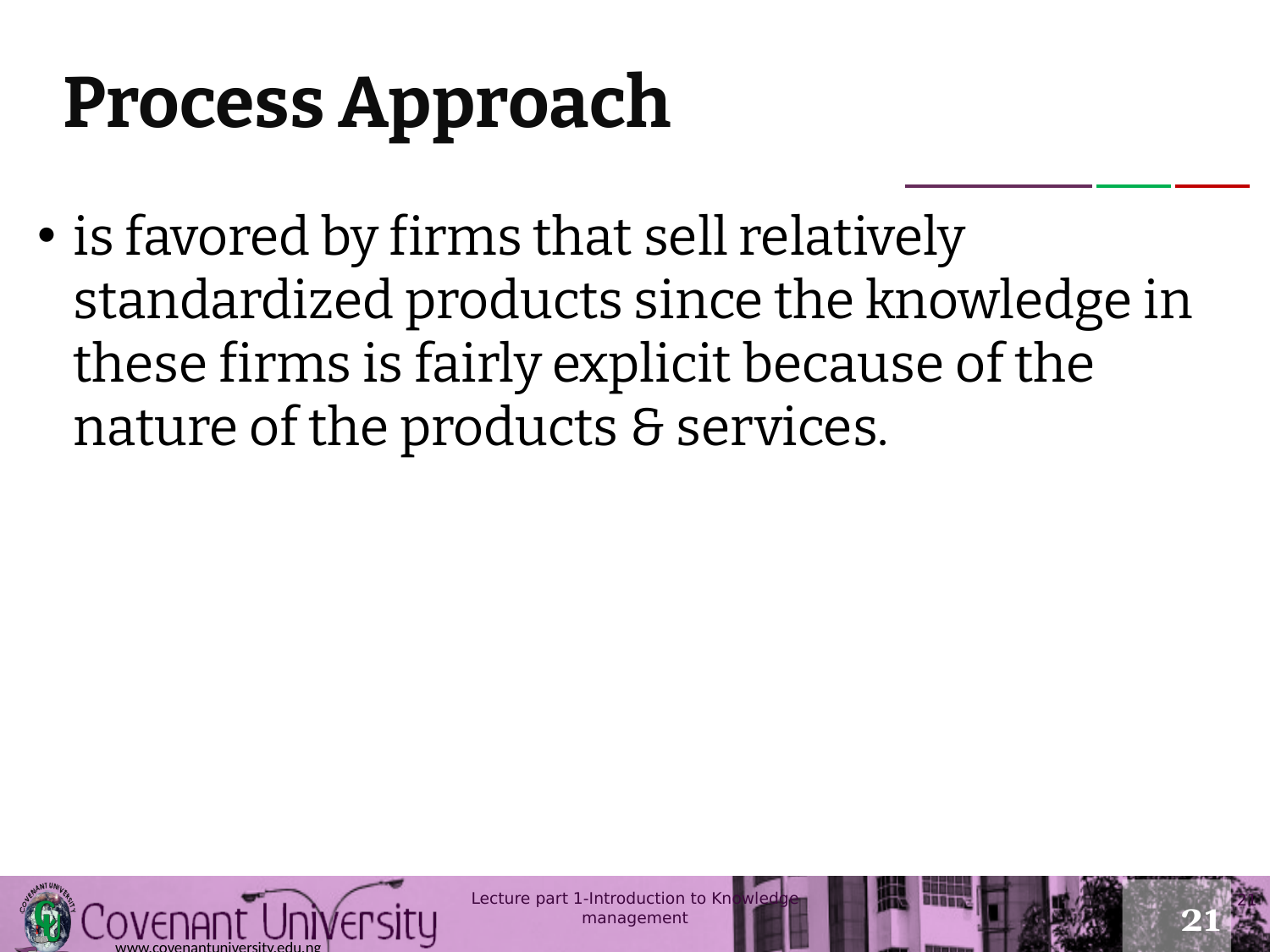

# Process Approach
is favored by firms that sell relatively standardized products since the knowledge in these firms is fairly explicit because of the nature of the products & services.
21
Lecture part 1-Introduction to Knowledge management